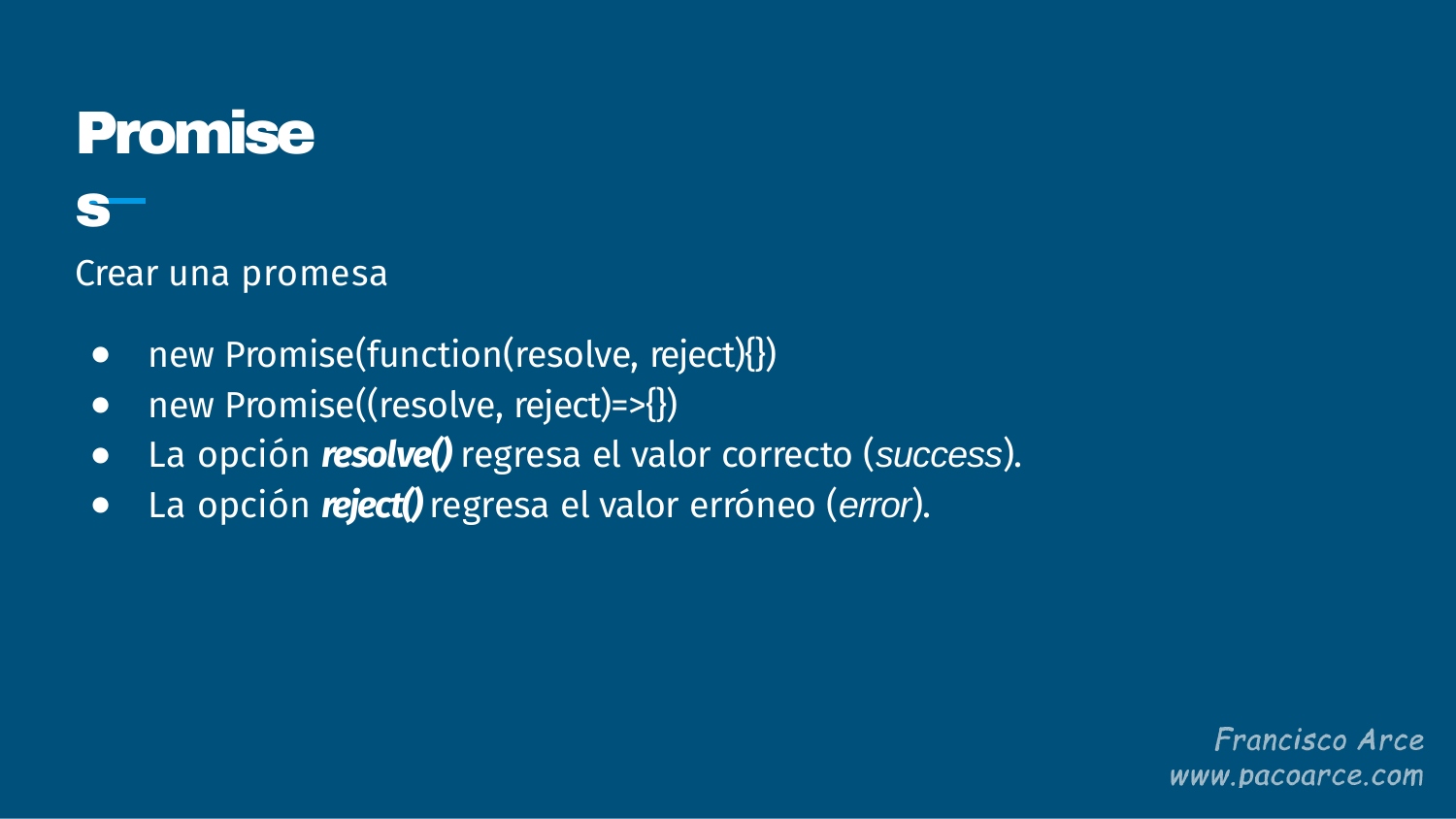

# Promises

Crear una promesa
new Promise(function(resolve, reject){})
new Promise((resolve, reject)=>{})
La opción resolve() regresa el valor correcto (success).
La opción reject() regresa el valor erróneo (error).